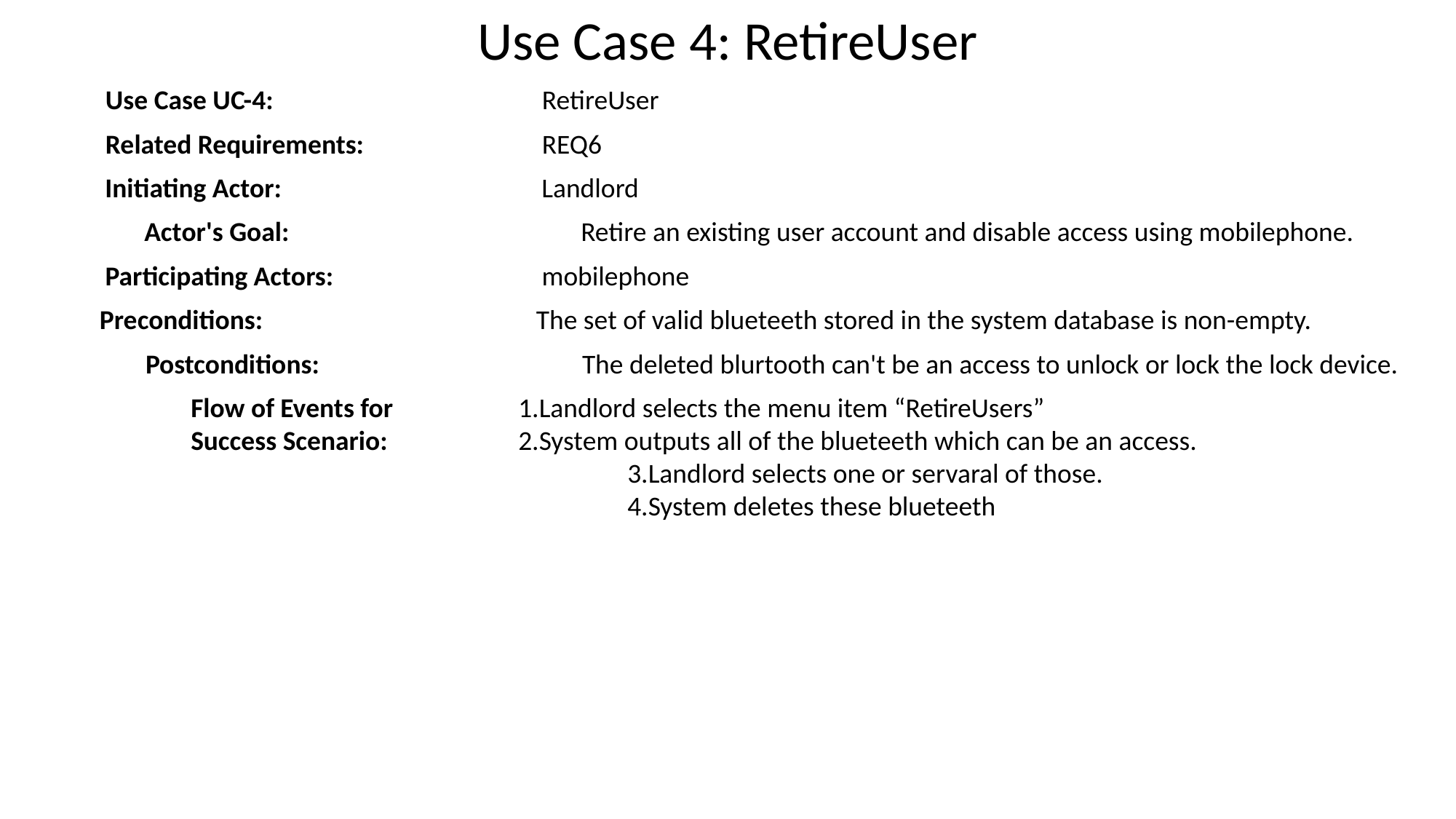

Use Case 4: RetireUser
Use Case UC-4:			RetireUser
Related Requirements: 		REQ6
Initiating Actor: 			Landlord
Actor's Goal: 			Retire an existing user account and disable access using mobilephone.
Participating Actors: 		mobilephone
Preconditions: 			The set of valid blueteeth stored in the system database is non-empty.
Postconditions: 			The deleted blurtooth can't be an access to unlock or lock the lock device.
Flow of Events for 		1.Landlord selects the menu item “RetireUsers”
Success Scenario: 		2.System outputs all of the blueteeth which can be an access.
				3.Landlord selects one or servaral of those.
				4.System deletes these blueteeth